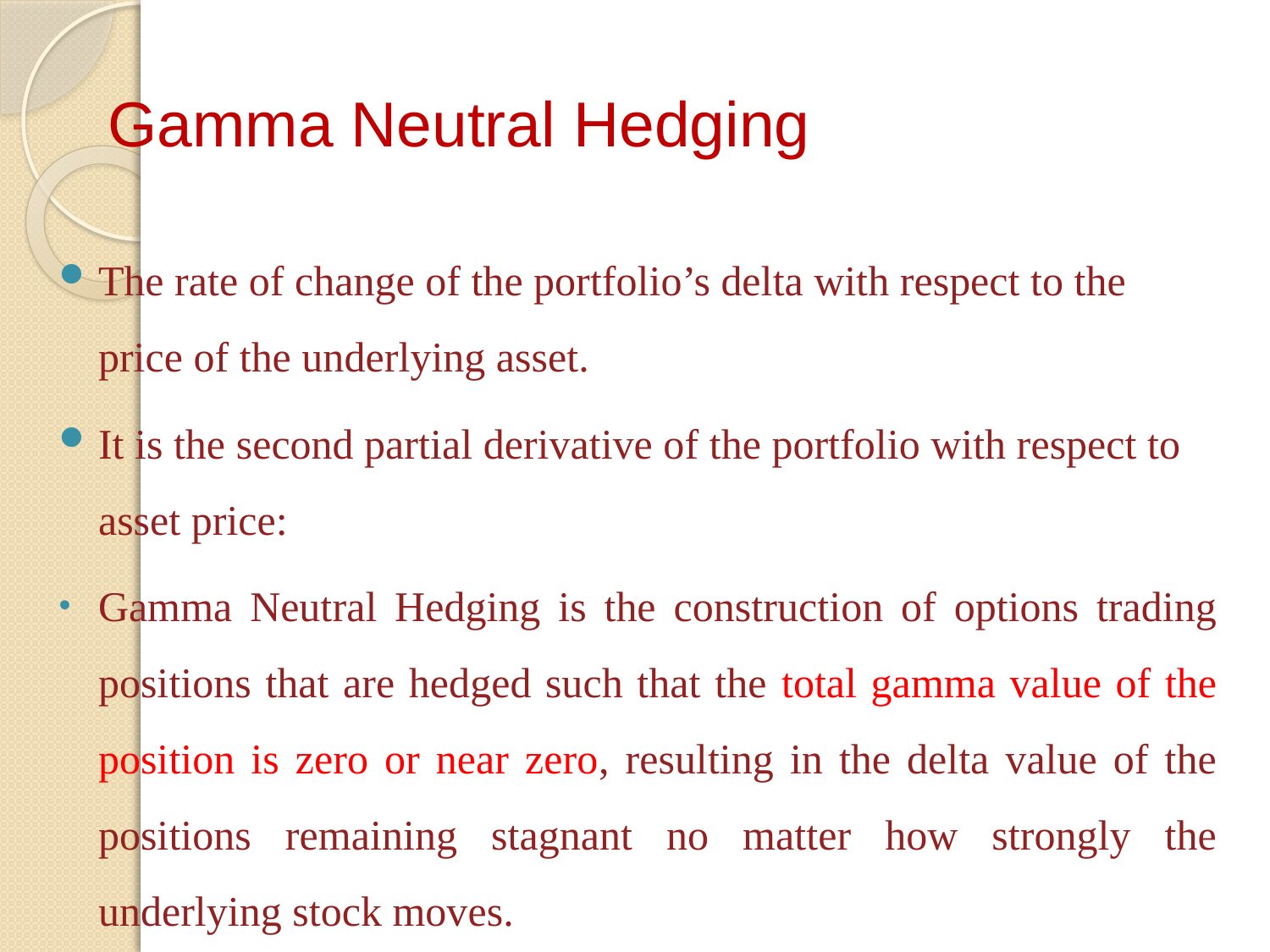

# Gamma Neutral Hedging
The rate of change of the portfolio’s delta with respect to the price of the underlying asset.
It is the second partial derivative of the portfolio with respect to asset price:
Gamma Neutral Hedging is the construction of options trading positions that are hedged such that the total gamma value of the position is zero or near zero, resulting in the delta value of the positions remaining stagnant no matter how strongly the underlying stock moves.